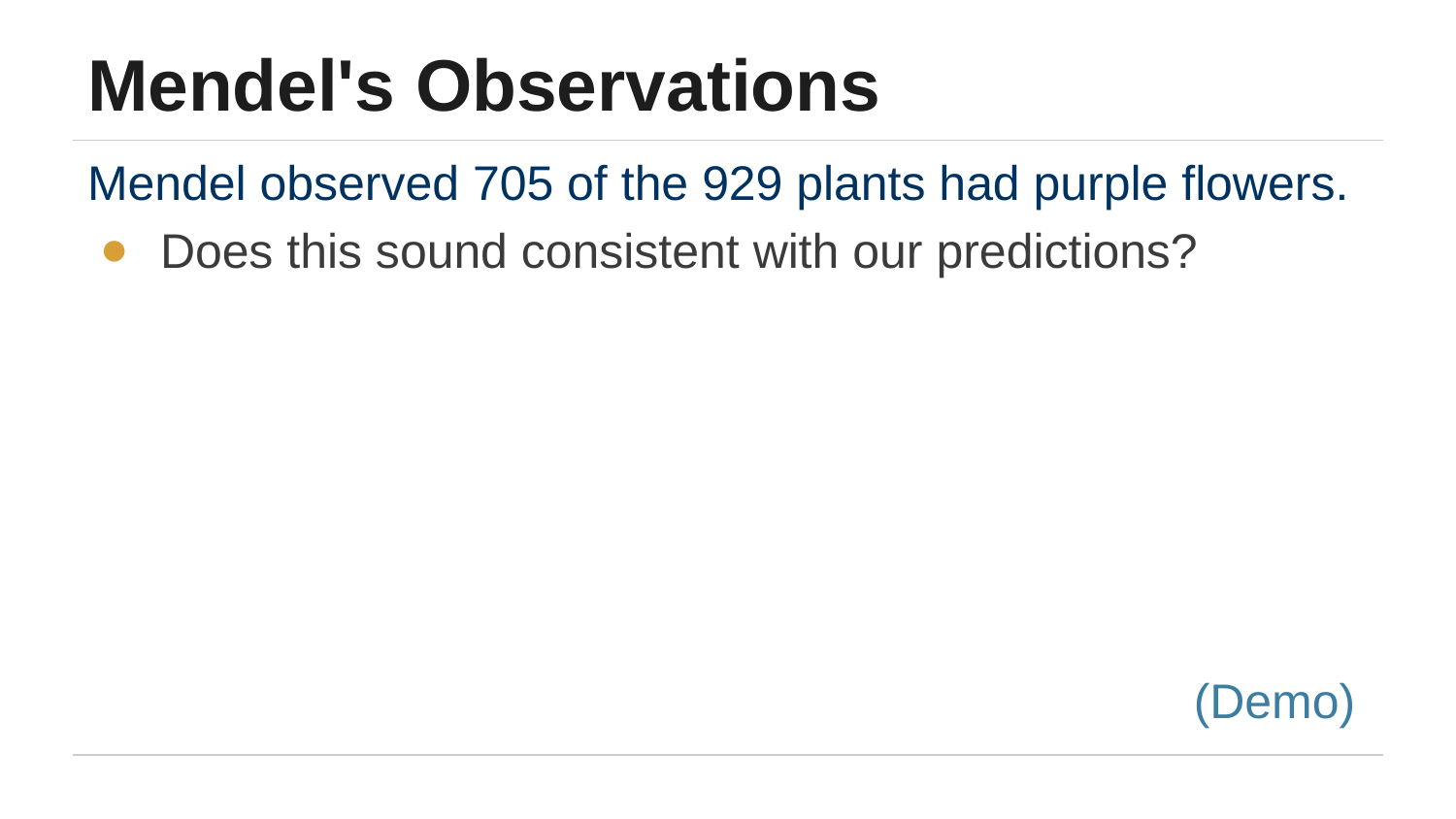

# Mendel's Observations
Mendel observed 705 of the 929 plants had purple flowers.
Does this sound consistent with our predictions?

(Demo)